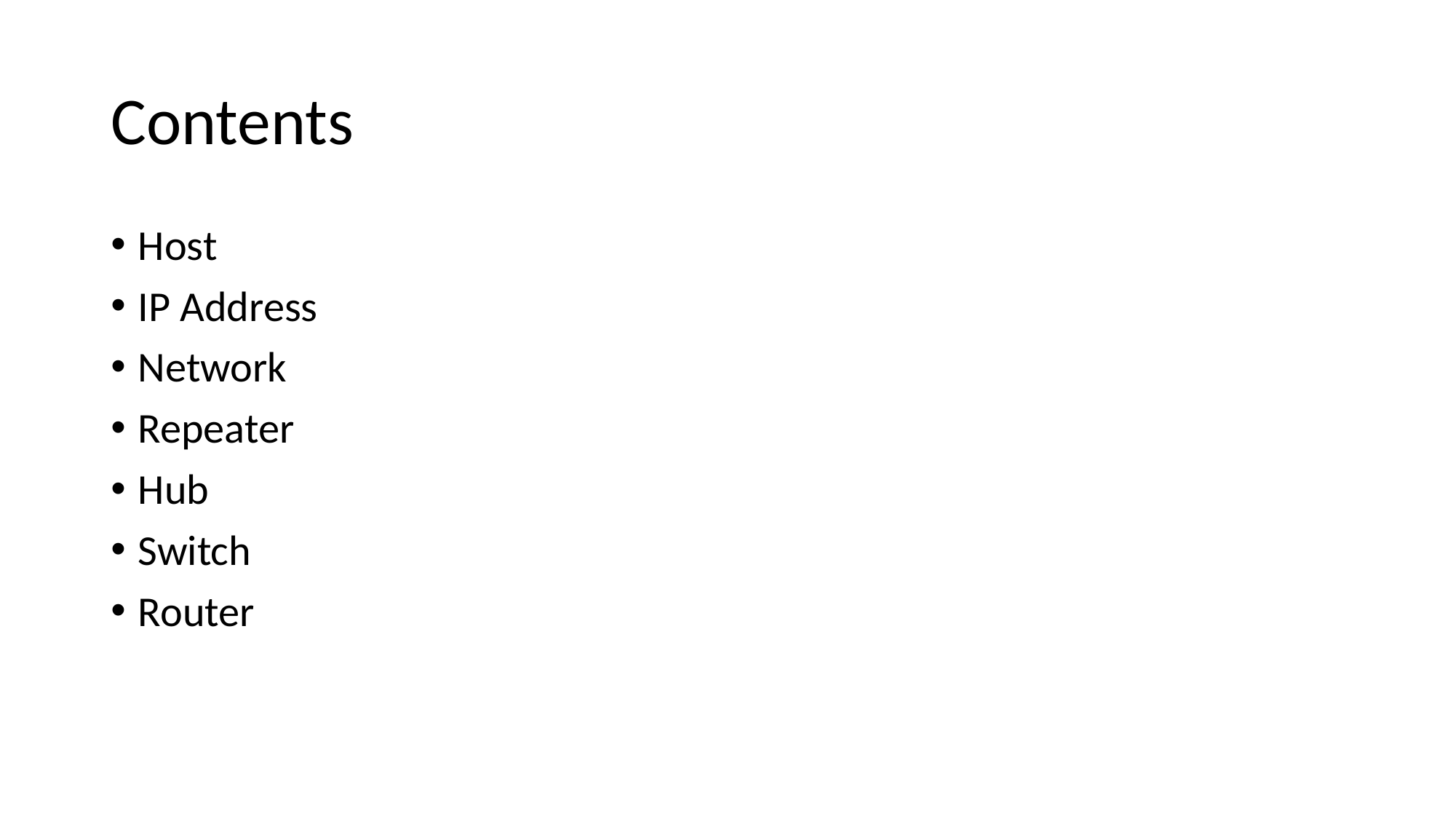

# Contents
Host
IP Address
Network
Repeater
Hub
Switch
Router